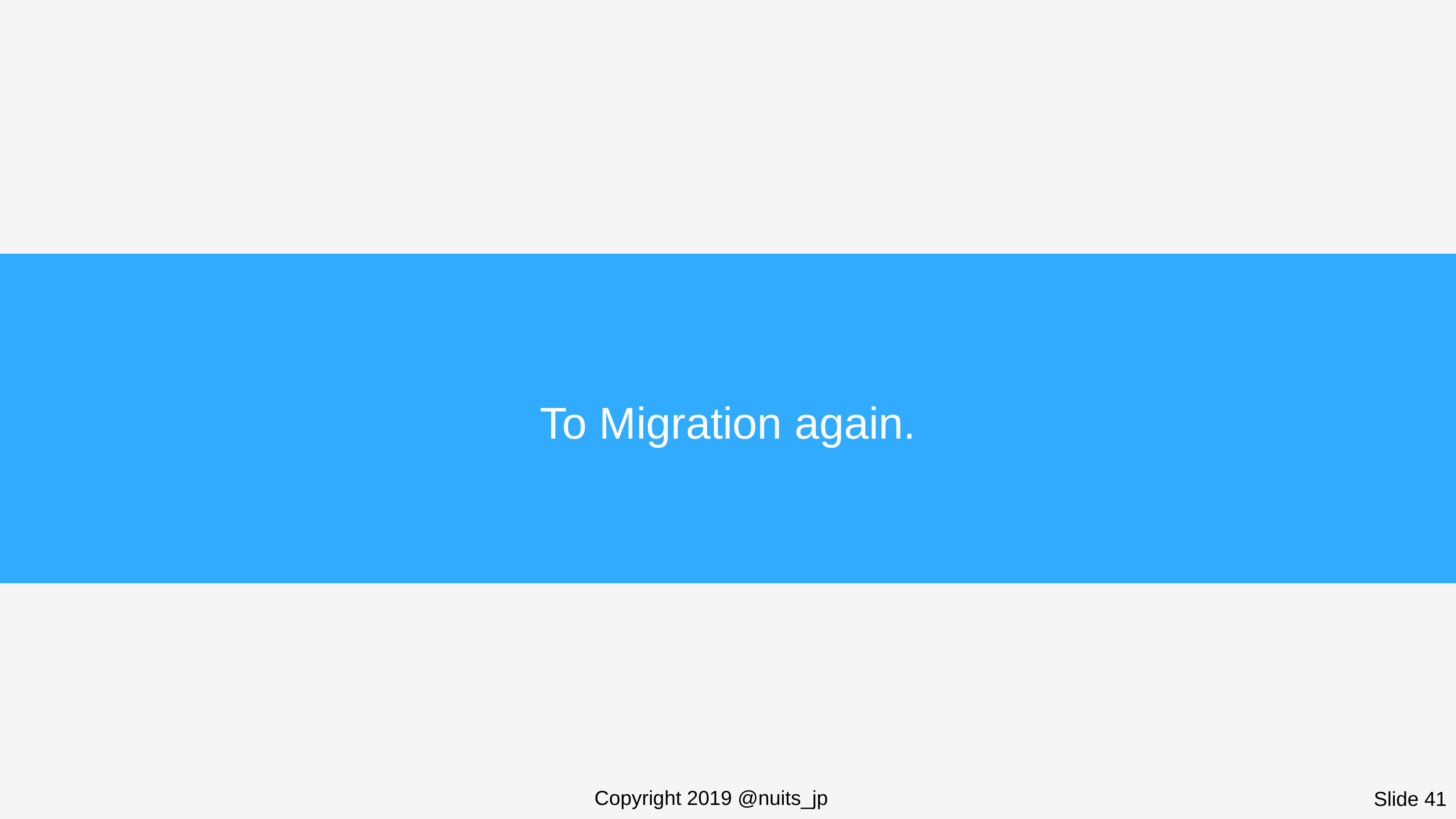

To Migration again.
Copyright 2019 @nuits_jp
Slide 41